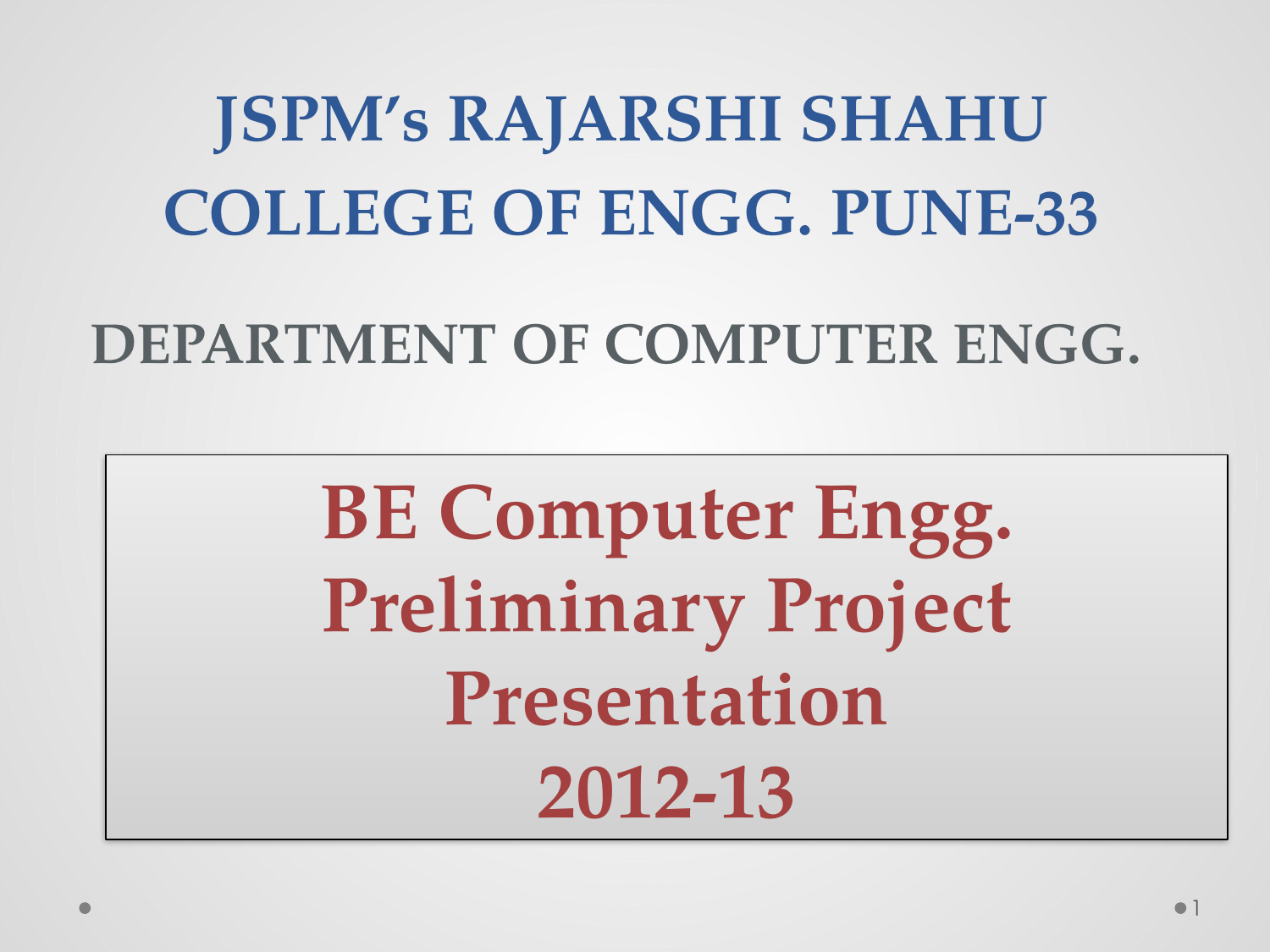

# JSPM’s RAJARSHI SHAHU COLLEGE OF ENGG. PUNE-33
DEPARTMENT OF COMPUTER ENGG.
BE Computer Engg.
Preliminary Project Presentation
2012-13
1